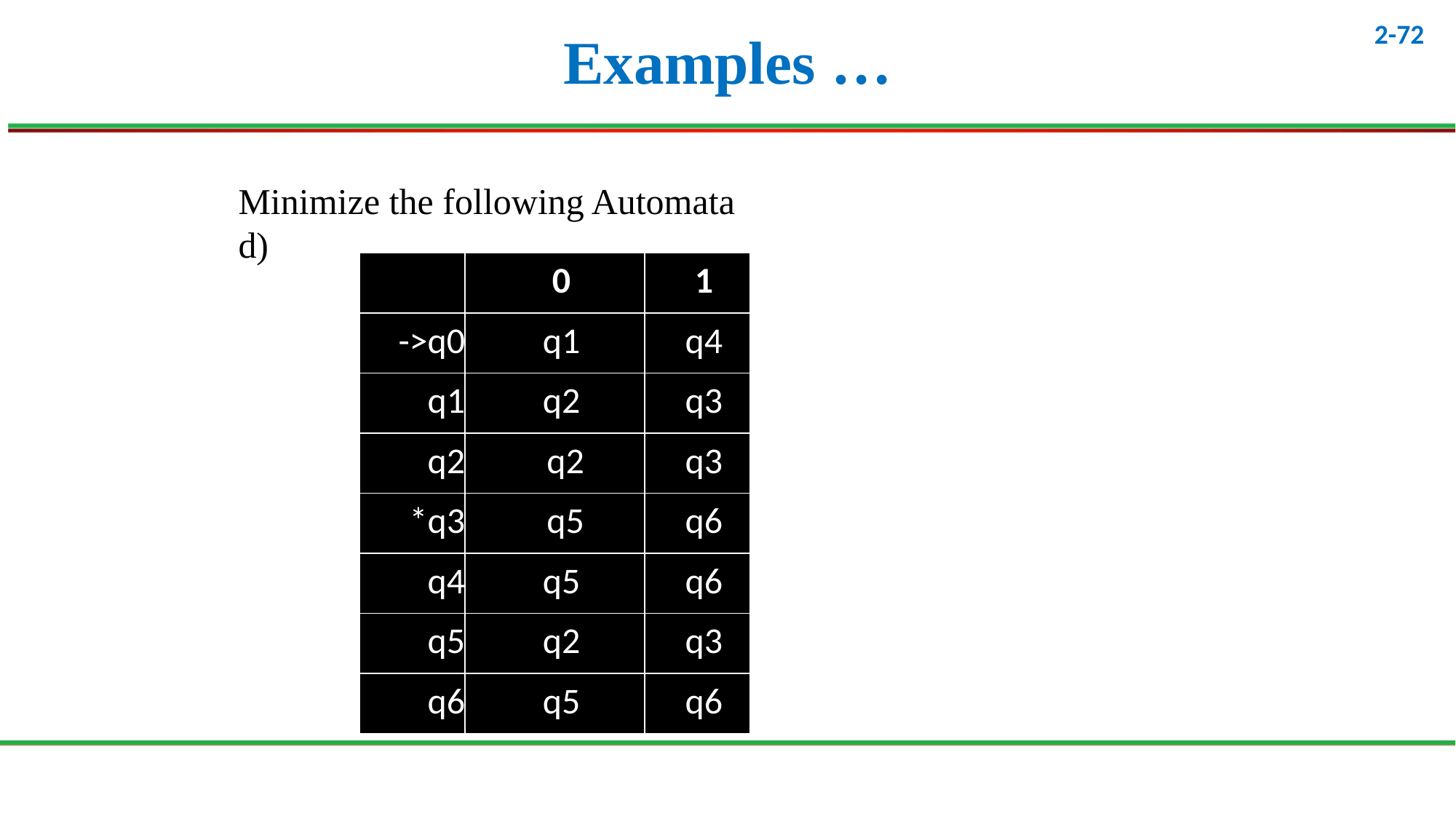

72
# Examples …
Minimize the following Automata
d)
|  | 0 | 1 |
| --- | --- | --- |
| ->q0 | q1 | q4 |
| q1 | q2 | q3 |
| q2 | q2 | q3 |
| \*q3 | q5 | q6 |
| q4 | q5 | q6 |
| q5 | q2 | q3 |
| q6 | q5 | q6 |